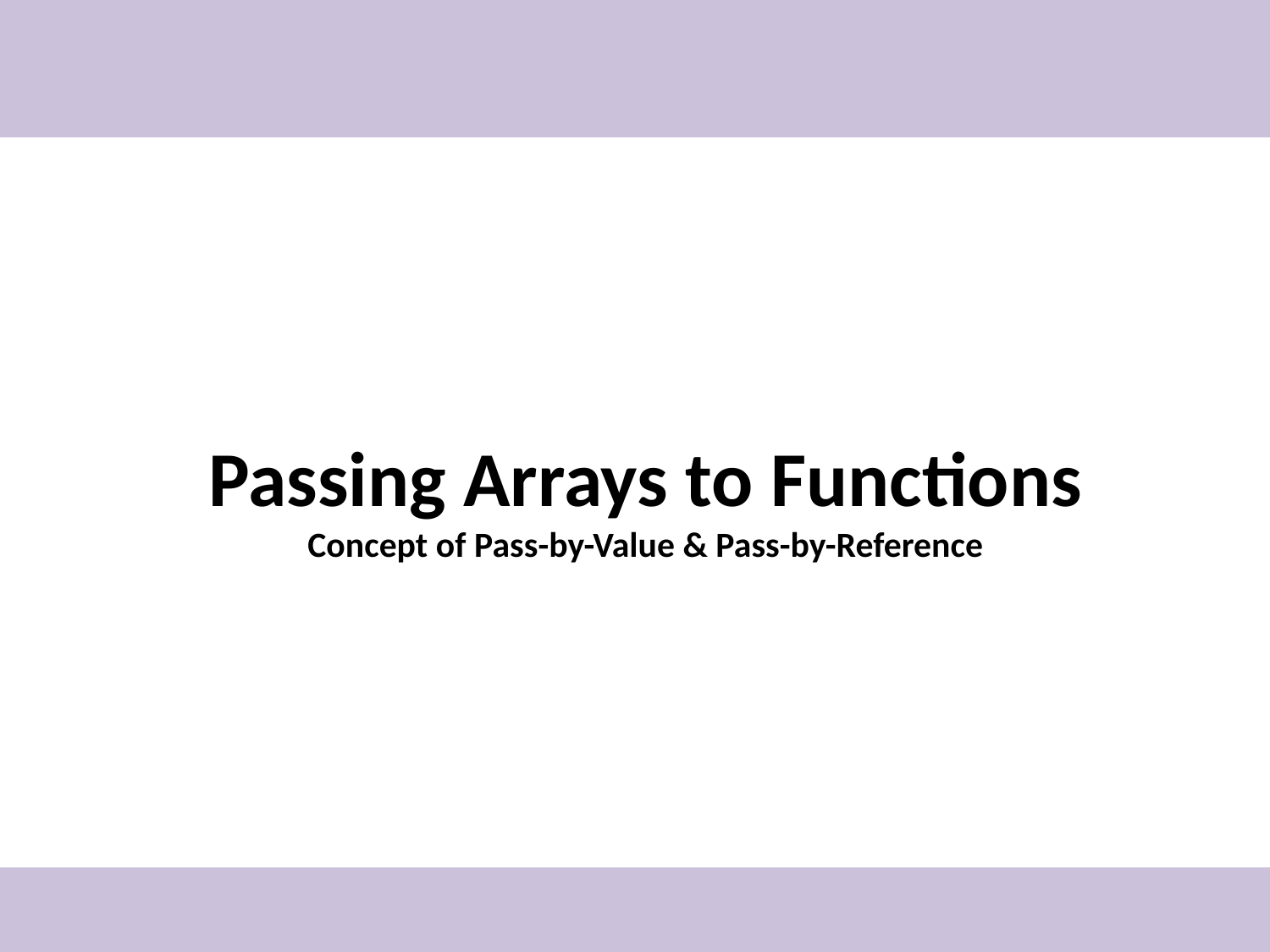

# Passing Arrays to Functions Concept of Pass-by-Value & Pass-by-Reference